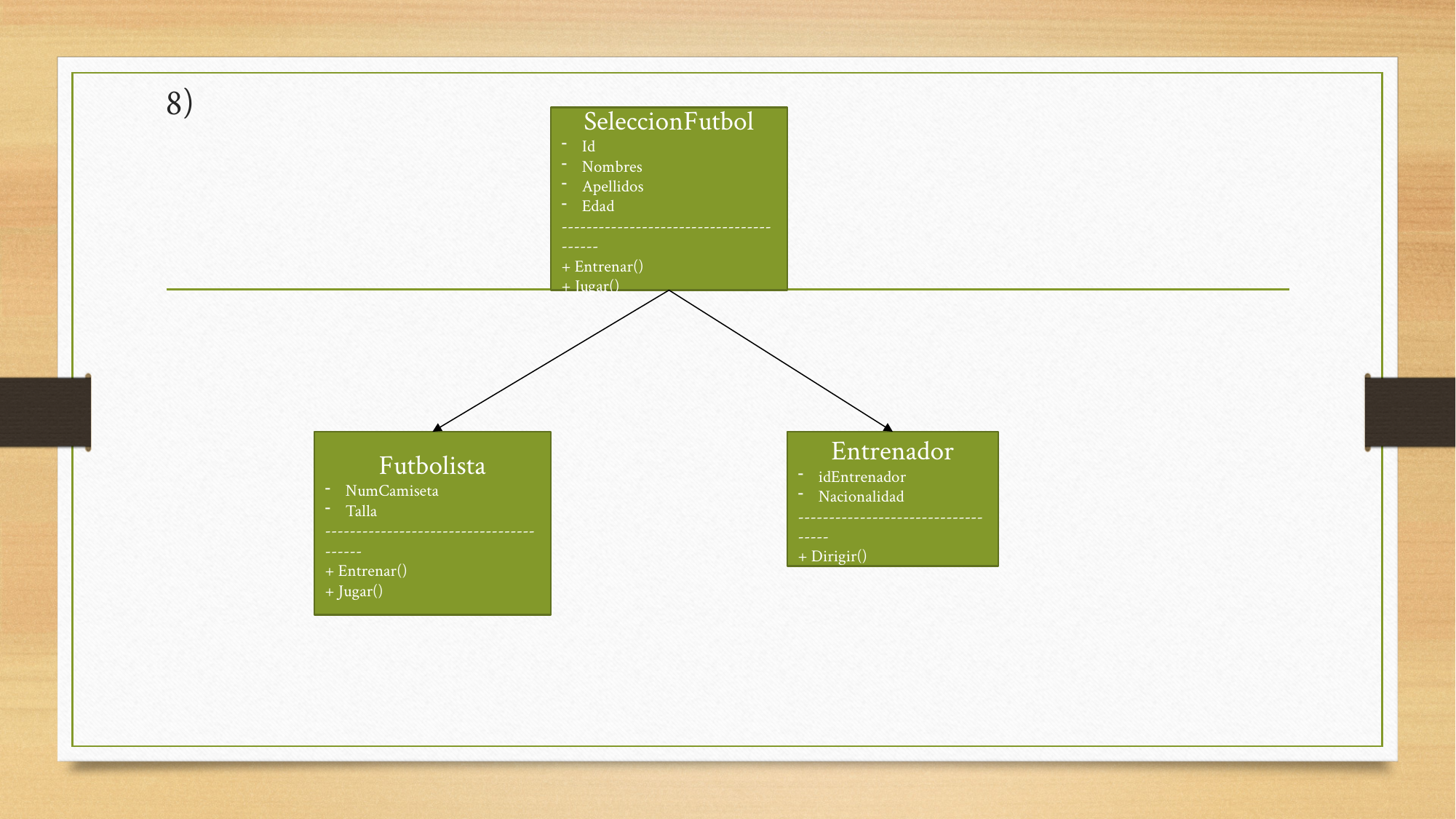

# 8)
SeleccionFutbol
Id
Nombres
Apellidos
Edad
----------------------------------------
+ Entrenar()
+ Jugar()
Futbolista
NumCamiseta
Talla
----------------------------------------
+ Entrenar()
+ Jugar()
Entrenador
idEntrenador
Nacionalidad
-----------------------------------
+ Dirigir()